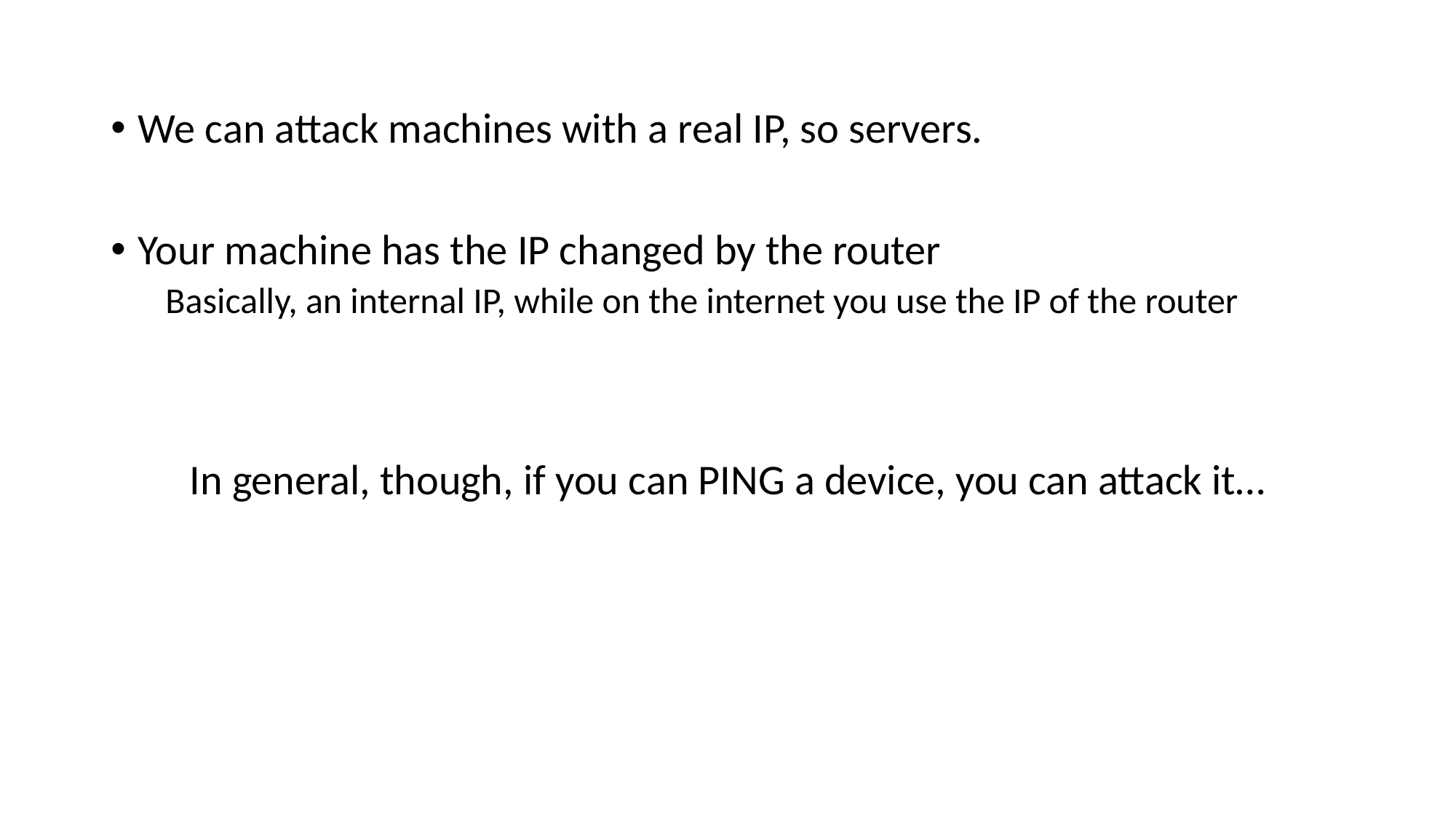

We can attack machines with a real IP, so servers.

Your machine has the IP changed by the router
Basically, an internal IP, while on the internet you use the IP of the router

In general, though, if you can PING a device, you can attack it…